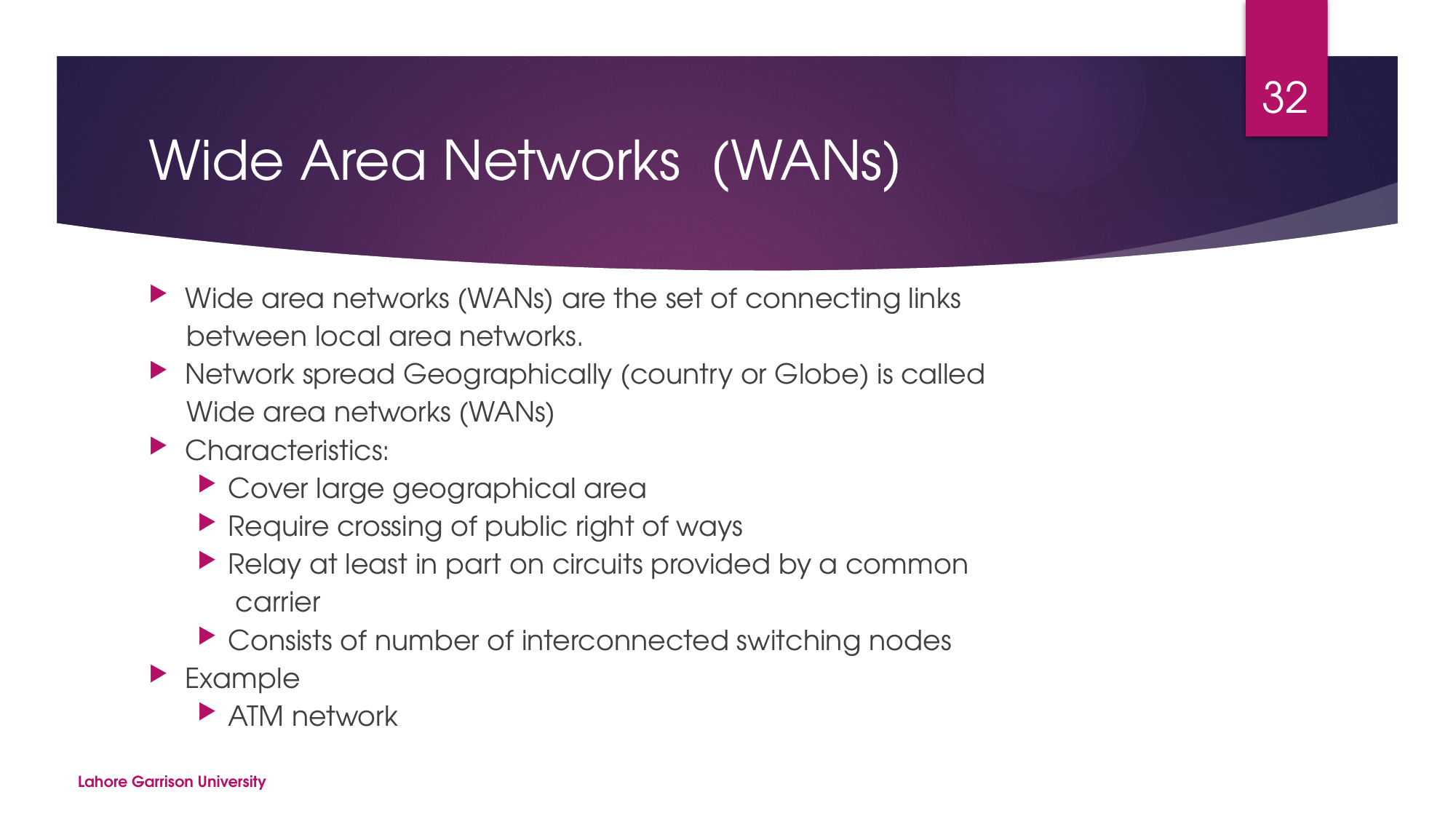

32
# Wide Area Networks  (WANs)
Wide area networks (WANs) are the set of connecting links
     between local area networks.
Network spread Geographically (country or Globe) is called
     Wide area networks (WANs)
Characteristics:
Cover large geographical area
Require crossing of public right of ways
Relay at least in part on circuits provided by a common
     carrier
Consists of number of interconnected switching nodes
Example
ATM network

Lahore Garrison University